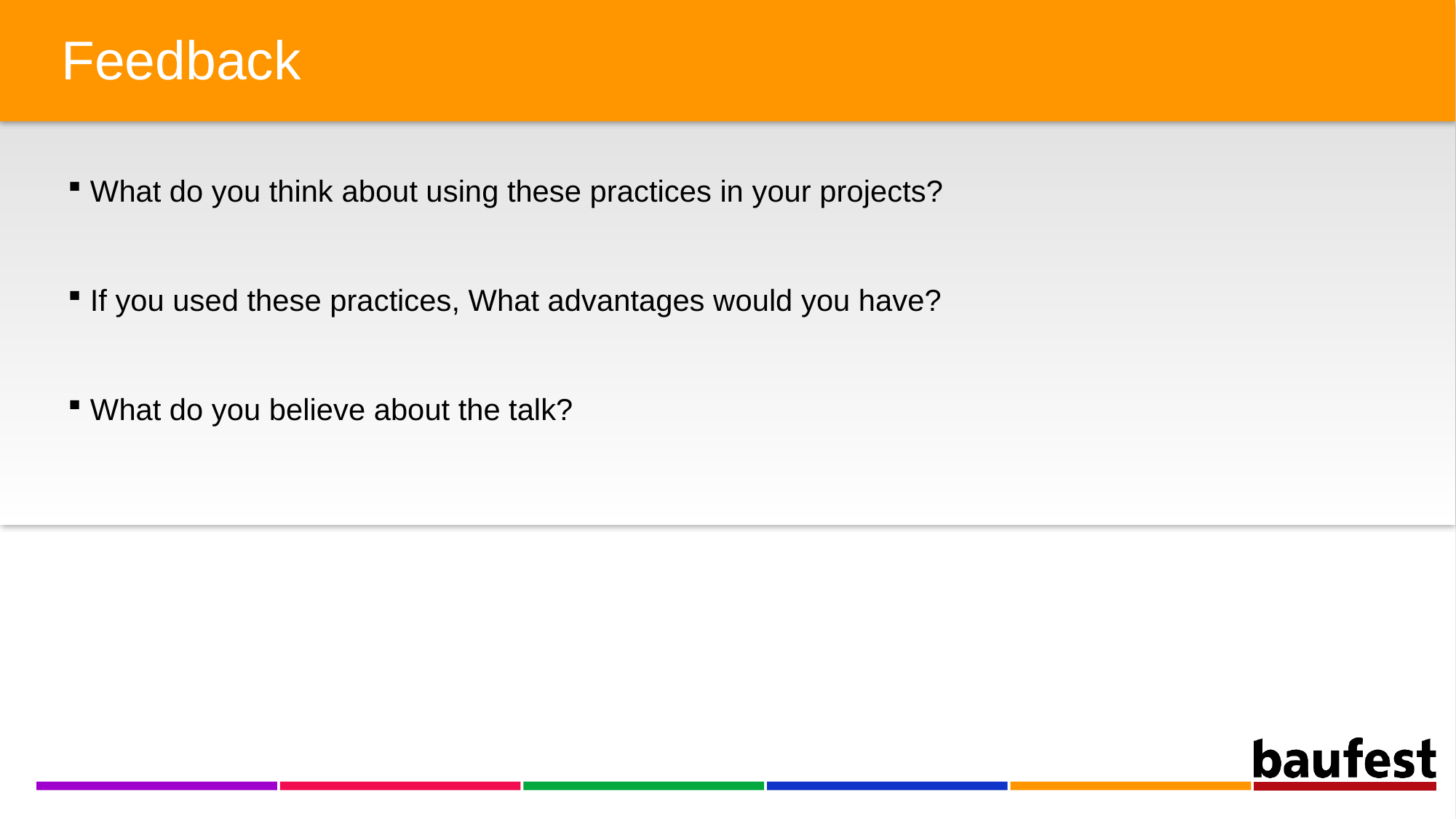

Feedback
 What do you think about using these practices in your projects?

 If you used these practices, What advantages would you have?

 What do you believe about the talk?